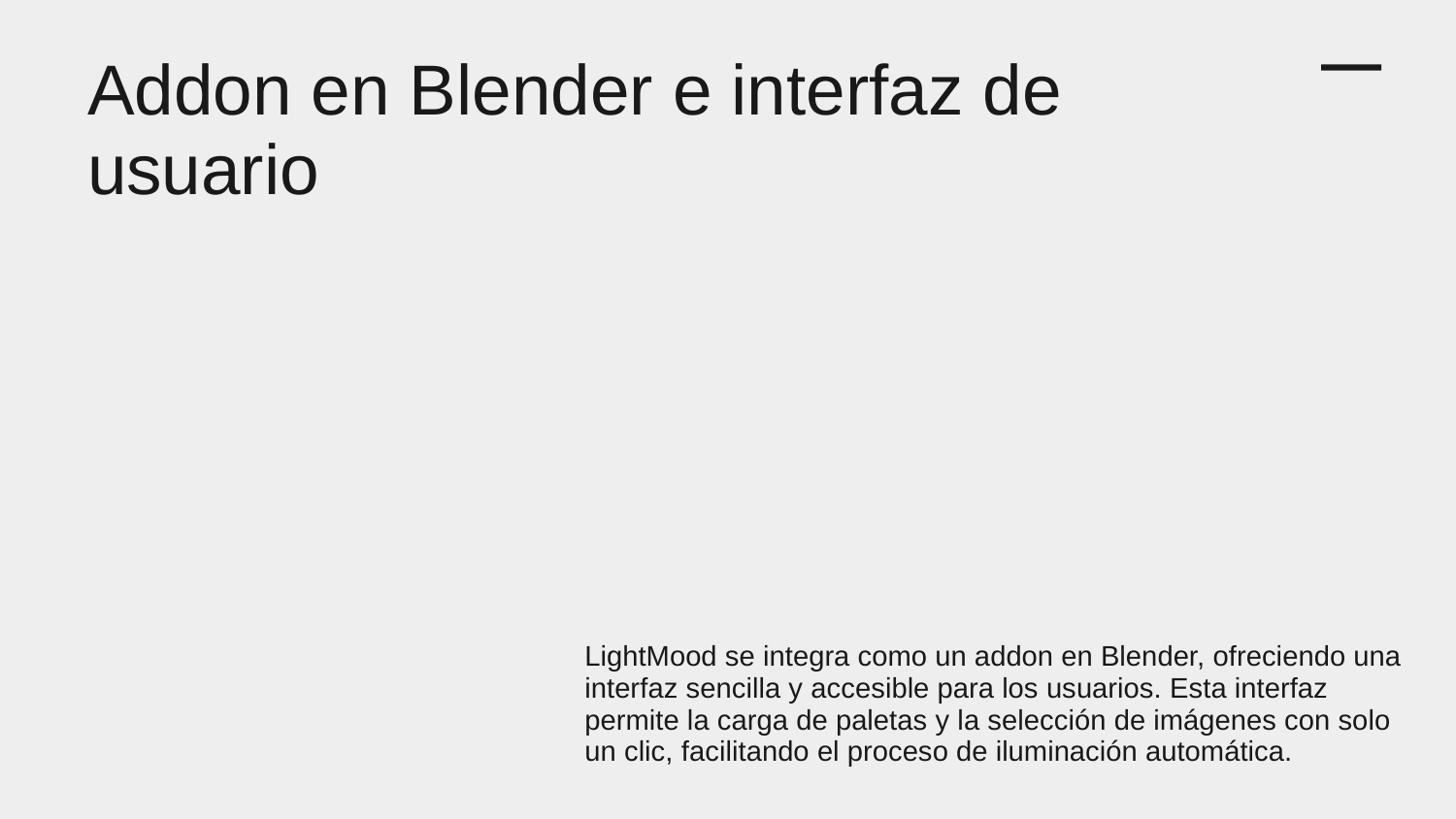

# Addon en Blender e interfaz de usuario
LightMood se integra como un addon en Blender, ofreciendo una interfaz sencilla y accesible para los usuarios. Esta interfaz permite la carga de paletas y la selección de imágenes con solo un clic, facilitando el proceso de iluminación automática.